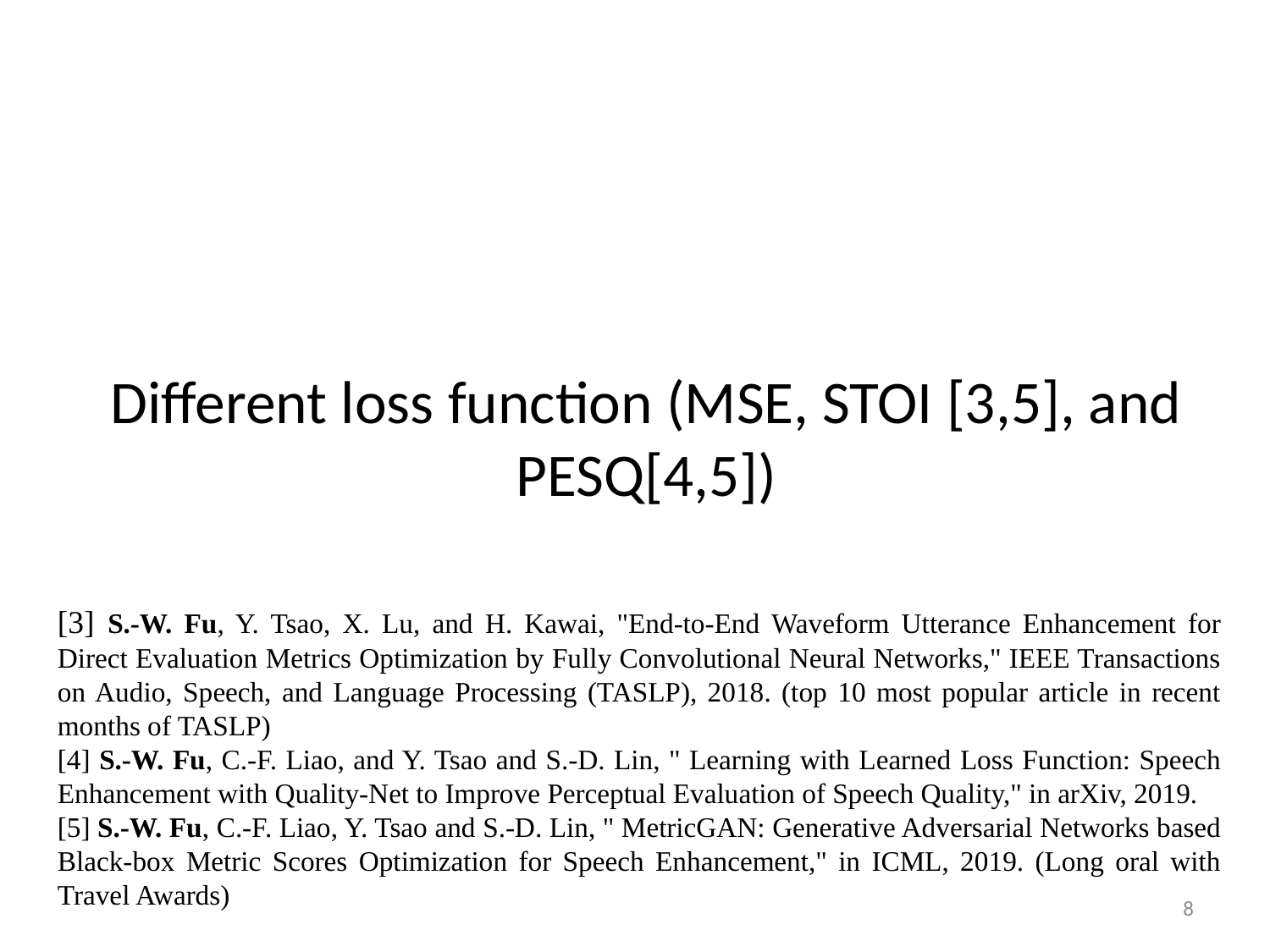

# Different loss function (MSE, STOI [3,5], and PESQ[4,5])
[3] S.-W. Fu, Y. Tsao, X. Lu, and H. Kawai, "End-to-End Waveform Utterance Enhancement for Direct Evaluation Metrics Optimization by Fully Convolutional Neural Networks," IEEE Transactions on Audio, Speech, and Language Processing (TASLP), 2018. (top 10 most popular article in recent months of TASLP)
[4] S.-W. Fu, C.-F. Liao, and Y. Tsao and S.-D. Lin, " Learning with Learned Loss Function: Speech Enhancement with Quality-Net to Improve Perceptual Evaluation of Speech Quality," in arXiv, 2019.
[5] S.-W. Fu, C.-F. Liao, Y. Tsao and S.-D. Lin, " MetricGAN: Generative Adversarial Networks based Black-box Metric Scores Optimization for Speech Enhancement," in ICML, 2019. (Long oral with Travel Awards)
8